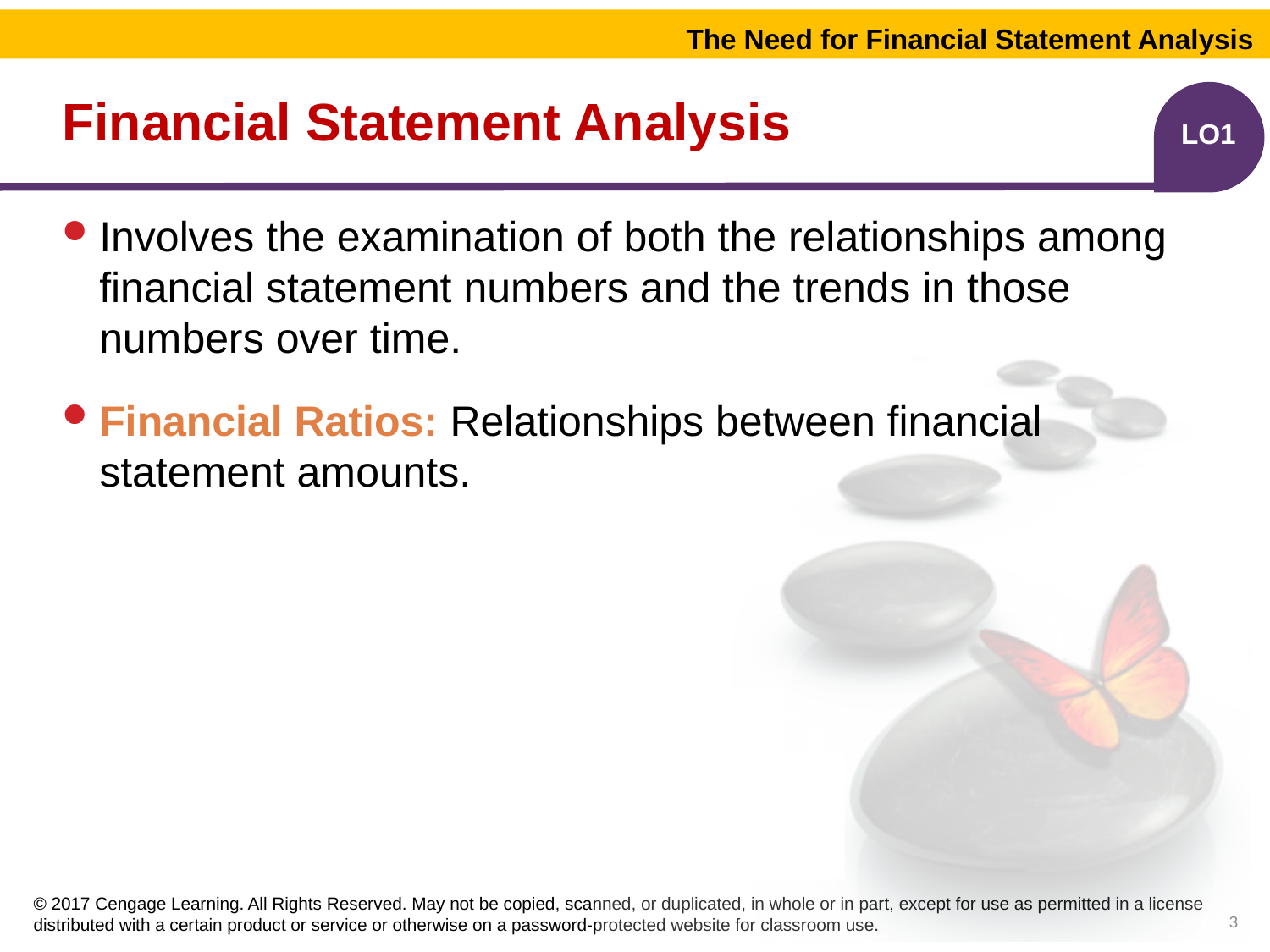

The Need for Financial Statement Analysis
# Financial Statement Analysis
LO1
Involves the examination of both the relationships among financial statement numbers and the trends in those numbers over time.
Financial Ratios: Relationships between financial statement amounts.

3